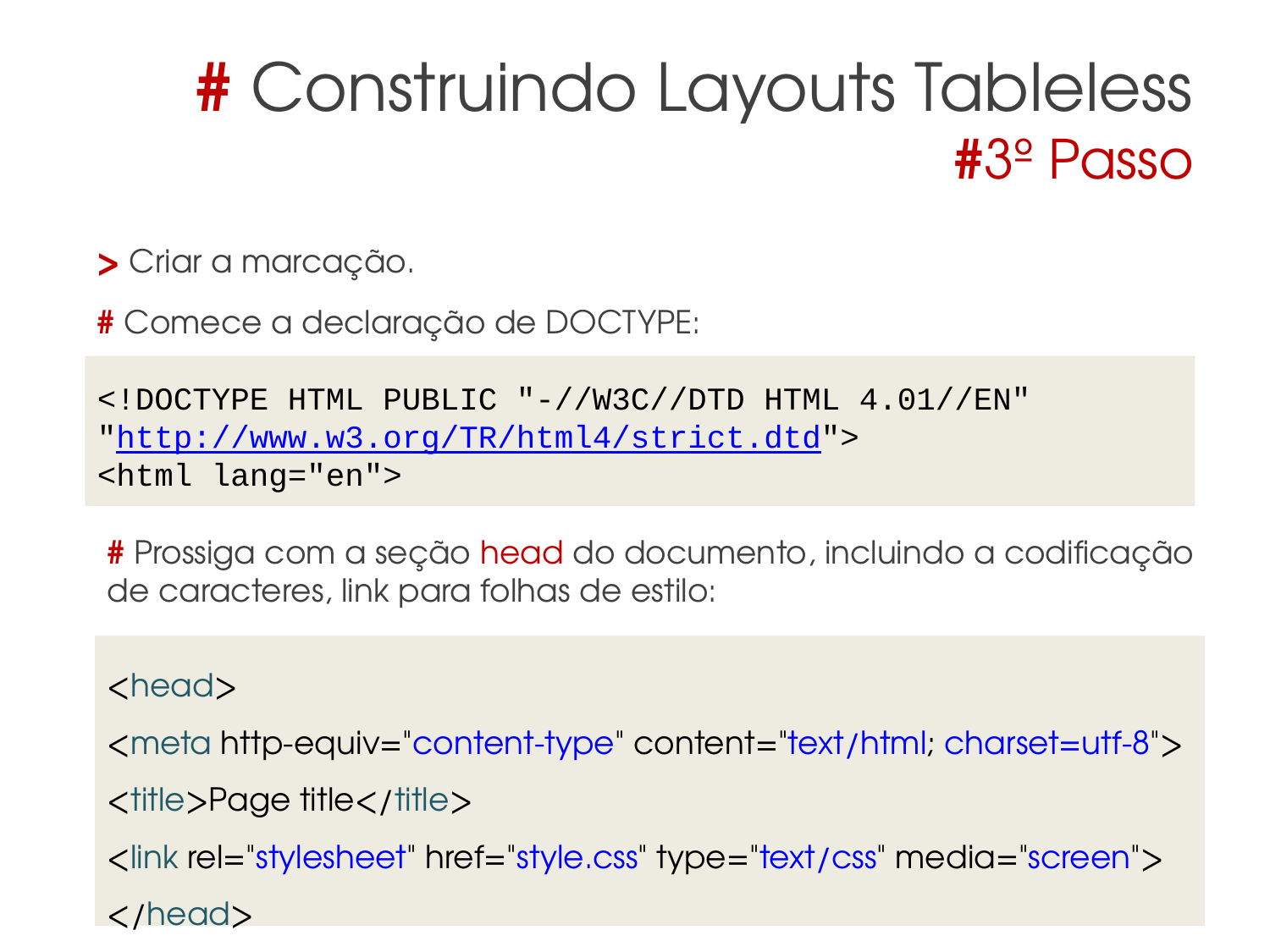

# # Construindo Layouts Tableless #3º Passo

> Criar a marcação.
# Comece a declaração de DOCTYPE:

<!DOCTYPE HTML PUBLIC "-//W3C//DTD HTML 4.01//EN"
"http://www.w3.org/TR/html4/strict.dtd">
<html lang="en">

# Prossiga com a seção head do documento, incluindo a codificação de caracteres, link para folhas de estilo:
<head>
<meta http-equiv="content-type" content="text/html; charset=utf-8">
<title>Page title</title>
<link rel="stylesheet" href="style.css" type="text/css" media="screen">
</head>

5